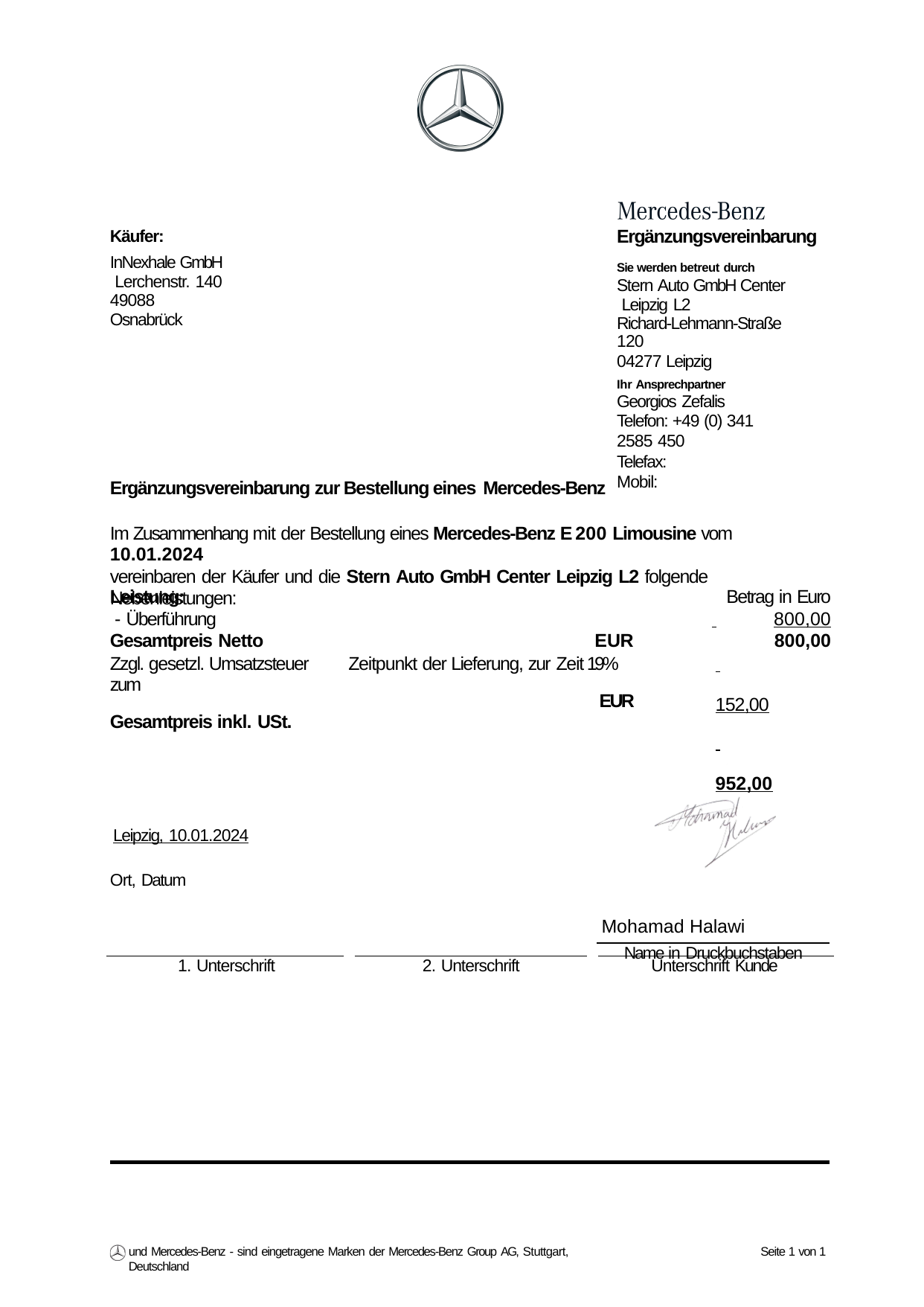

Käufer:
InNexhale GmbH  Lerchenstr. 140
49088 Osnabrück
Ergänzungsvereinbarung
Sie werden betreut durch
Stern Auto GmbH Center  Leipzig L2
Richard-Lehmann-Straße 120
04277 Leipzig
Ihr Ansprechpartner
Georgios Zefalis
Telefon: +49 (0) 341 2585 450
Telefax:
Mobil:
Ergänzungsvereinbarung zur Bestellung eines Mercedes-Benz

Im Zusammenhang mit der Bestellung eines Mercedes-Benz E 200 Limousine vom 10.01.2024
vereinbaren der Käufer und die Stern Auto GmbH Center Leipzig L2 folgende Nebenleistungen:
| Leistung: |  |  |  |  | Betrag in Euro |
| --- | --- | --- | --- | --- | --- |
| - Überführung |  |  |  |  | 800,00 |
| Gesamtpreis Netto | EUR |  |  |  | 800,00 |
| Zzgl. gesetzl. Umsatzsteuer zum Gesamtpreis inkl. USt. | Zeitpunkt der Lieferung, zur Zeit |  | 19% EUR |  | 152,00 952,00 |
| Leipzig, 10.01.2024 |  |  |  |  |  |
| Ort, Datum |  |  |  |  |  |
| 1. Unterschrift |  | 2. Unterschrift |  |  | Unterschrift Kunde |

Mohamad Halawi
Name in Druckbuchstaben

und Mercedes-Benz - sind eingetragene Marken der Mercedes-Benz Group AG, Stuttgart, Deutschland
Seite 1 von 1